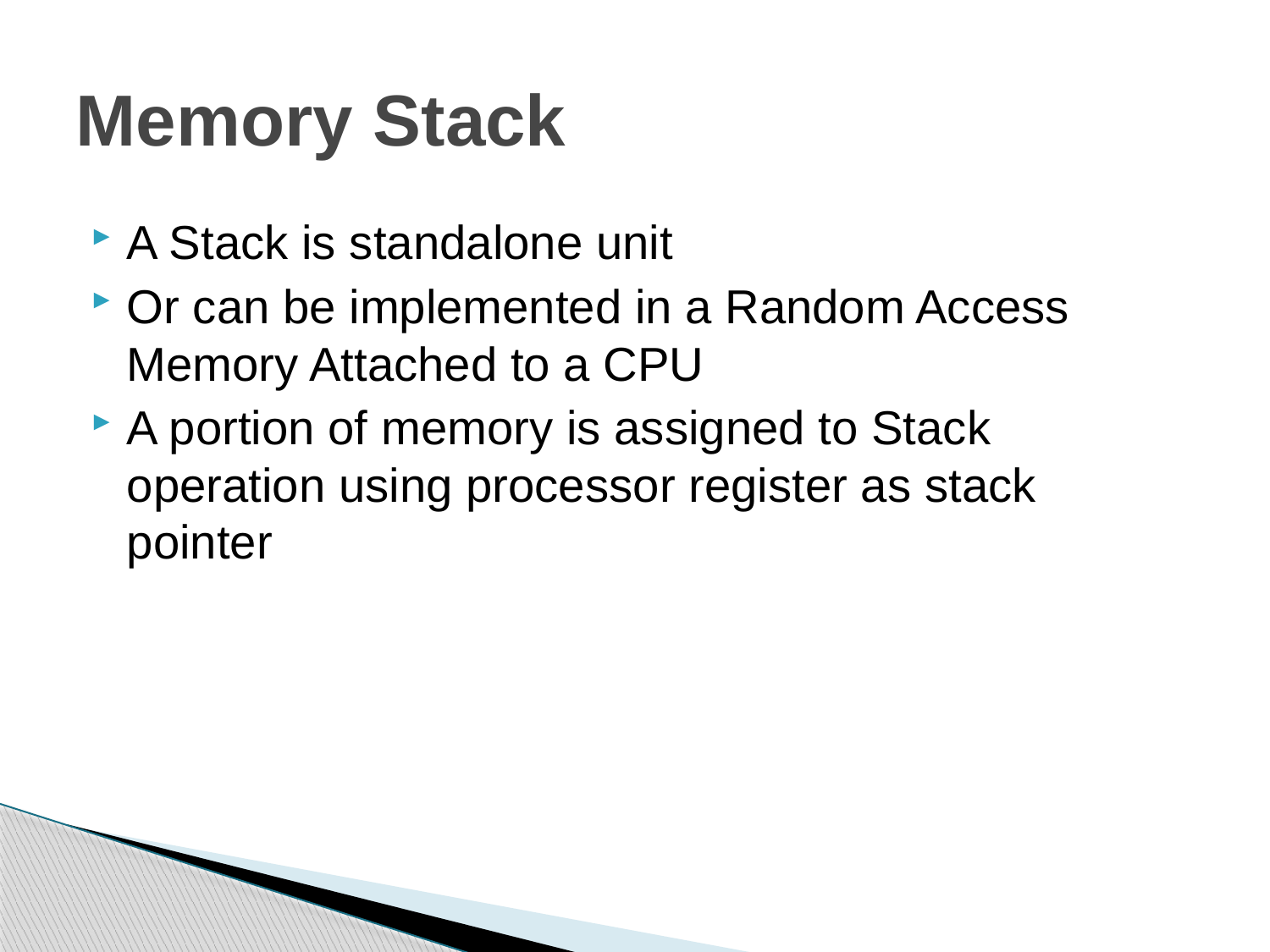

# Memory Stack
A Stack is standalone unit
Or can be implemented in a Random Access Memory Attached to a CPU
A portion of memory is assigned to Stack operation using processor register as stack pointer